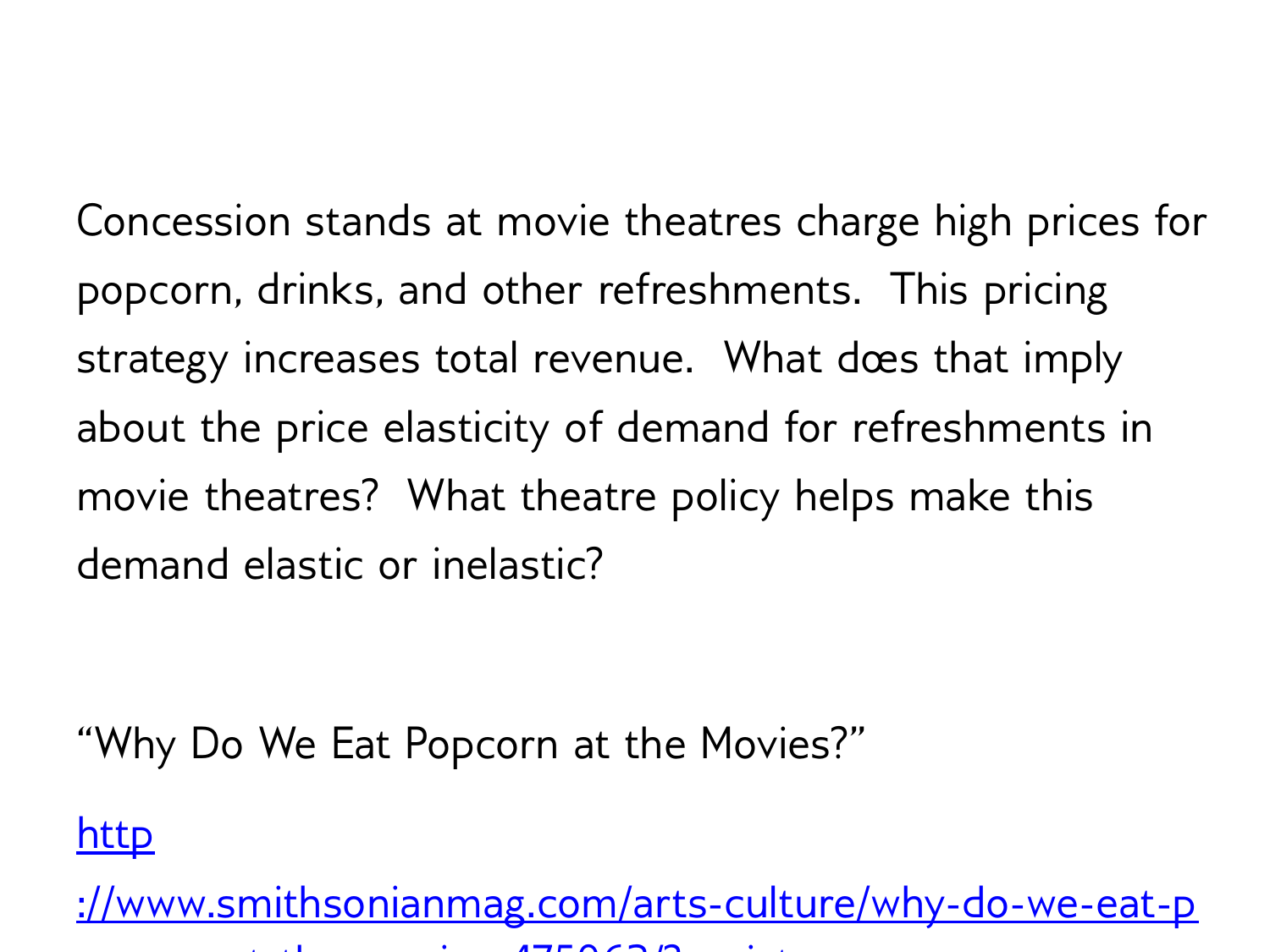

Concession stands at movie theatres charge high prices for popcorn, drinks, and other refreshments.  This pricing strategy increases total revenue.  What does that imply
about the price elasticity of demand for refreshments in movie theatres?  What theatre policy helps make this demand elastic or inelastic?

“Why Do We Eat Popcorn at the Movies?”
http://www.smithsonianmag.com/arts-culture/why-do-we-eat-popcorn-at-the-movies-475063/?no-ist